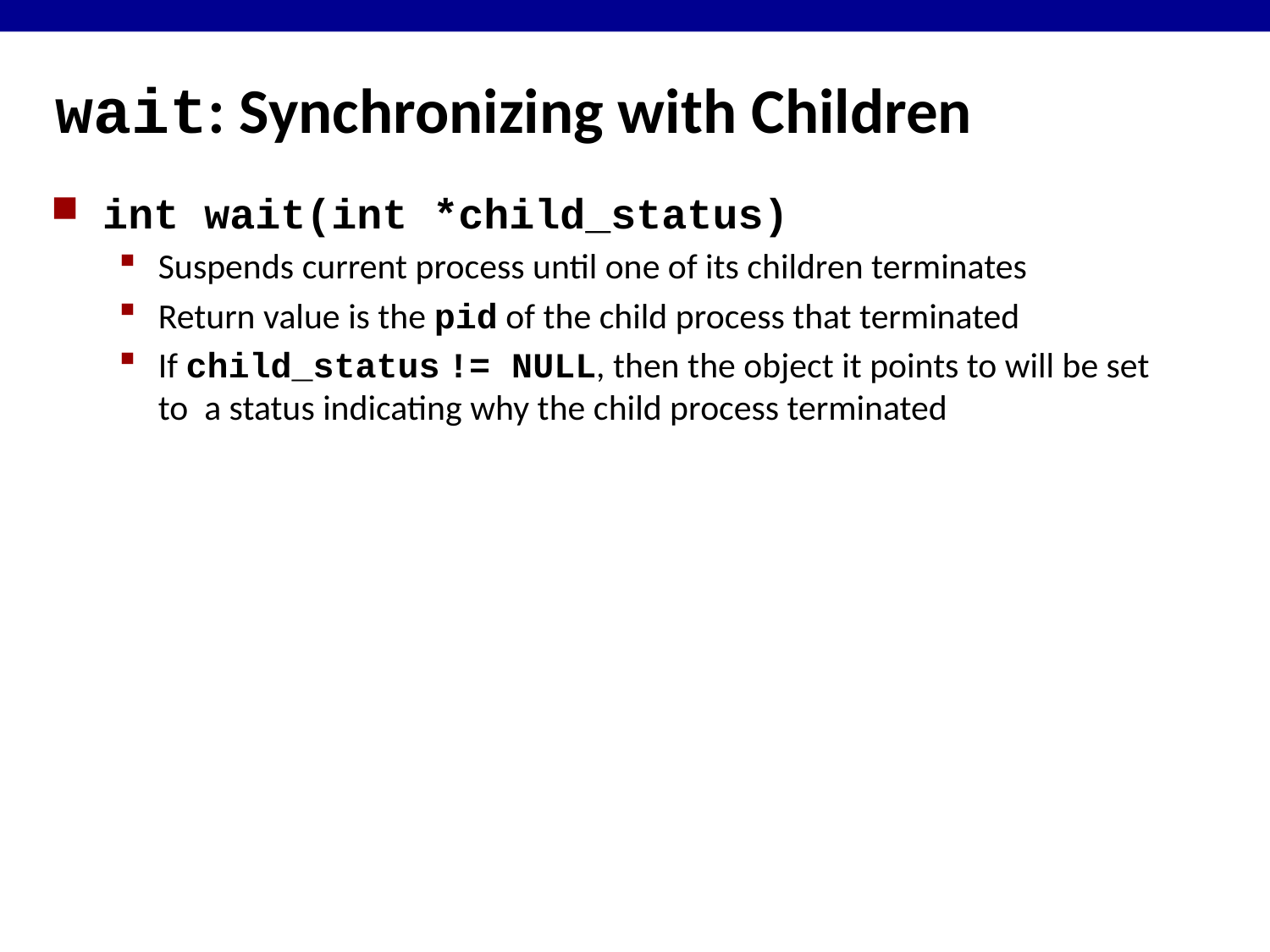

# wait: Synchronizing with Children
int wait(int *child_status)
Suspends current process until one of its children terminates
Return value is the pid of the child process that terminated
If child_status != NULL, then the object it points to will be set to  a status indicating why the child process terminated